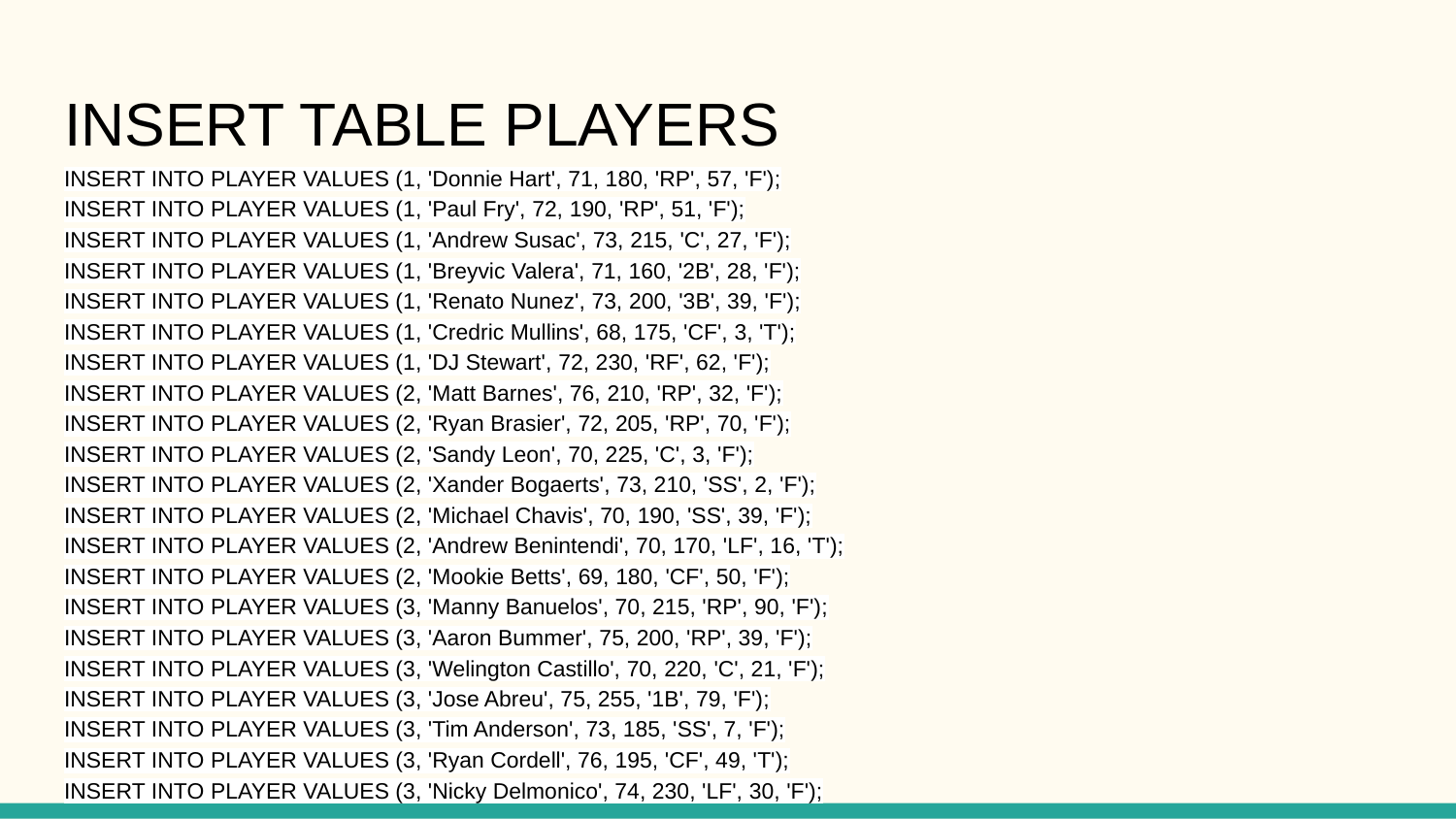

# INSERT TABLE PLAYERS
INSERT INTO PLAYER VALUES (1, 'Donnie Hart', 71, 180, 'RP', 57, 'F');
INSERT INTO PLAYER VALUES (1, 'Paul Fry', 72, 190, 'RP', 51, 'F');
INSERT INTO PLAYER VALUES (1, 'Andrew Susac', 73, 215, 'C', 27, 'F');
INSERT INTO PLAYER VALUES (1, 'Breyvic Valera', 71, 160, '2B', 28, 'F');
INSERT INTO PLAYER VALUES (1, 'Renato Nunez', 73, 200, '3B', 39, 'F');
INSERT INTO PLAYER VALUES (1, 'Credric Mullins', 68, 175, 'CF', 3, 'T');
INSERT INTO PLAYER VALUES (1, 'DJ Stewart', 72, 230, 'RF', 62, 'F');
INSERT INTO PLAYER VALUES (2, 'Matt Barnes', 76, 210, 'RP', 32, 'F');
INSERT INTO PLAYER VALUES (2, 'Ryan Brasier', 72, 205, 'RP', 70, 'F');
INSERT INTO PLAYER VALUES (2, 'Sandy Leon', 70, 225, 'C', 3, 'F');
INSERT INTO PLAYER VALUES (2, 'Xander Bogaerts', 73, 210, 'SS', 2, 'F');
INSERT INTO PLAYER VALUES (2, 'Michael Chavis', 70, 190, 'SS', 39, 'F');
INSERT INTO PLAYER VALUES (2, 'Andrew Benintendi', 70, 170, 'LF', 16, 'T');
INSERT INTO PLAYER VALUES (2, 'Mookie Betts', 69, 180, 'CF', 50, 'F');
INSERT INTO PLAYER VALUES (3, 'Manny Banuelos', 70, 215, 'RP', 90, 'F');
INSERT INTO PLAYER VALUES (3, 'Aaron Bummer', 75, 200, 'RP', 39, 'F');
INSERT INTO PLAYER VALUES (3, 'Welington Castillo', 70, 220, 'C', 21, 'F');
INSERT INTO PLAYER VALUES (3, 'Jose Abreu', 75, 255, '1B', 79, 'F');
INSERT INTO PLAYER VALUES (3, 'Tim Anderson', 73, 185, 'SS', 7, 'F');
INSERT INTO PLAYER VALUES (3, 'Ryan Cordell', 76, 195, 'CF', 49, 'T');
INSERT INTO PLAYER VALUES (3, 'Nicky Delmonico', 74, 230, 'LF', 30, 'F');